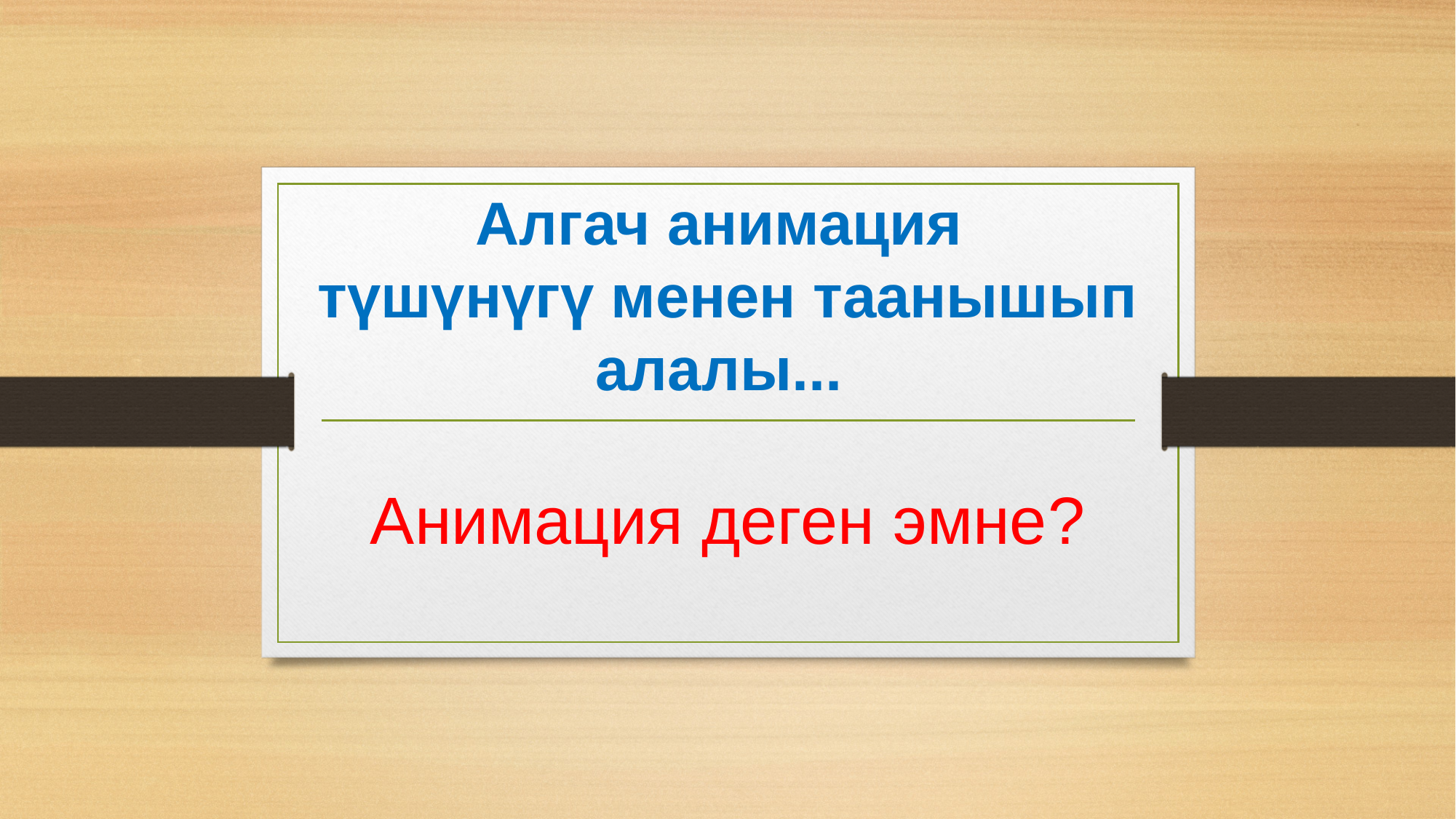

# Алгач анимация түшүнүгү менен таанышып алалы...
Анимация деген эмне?